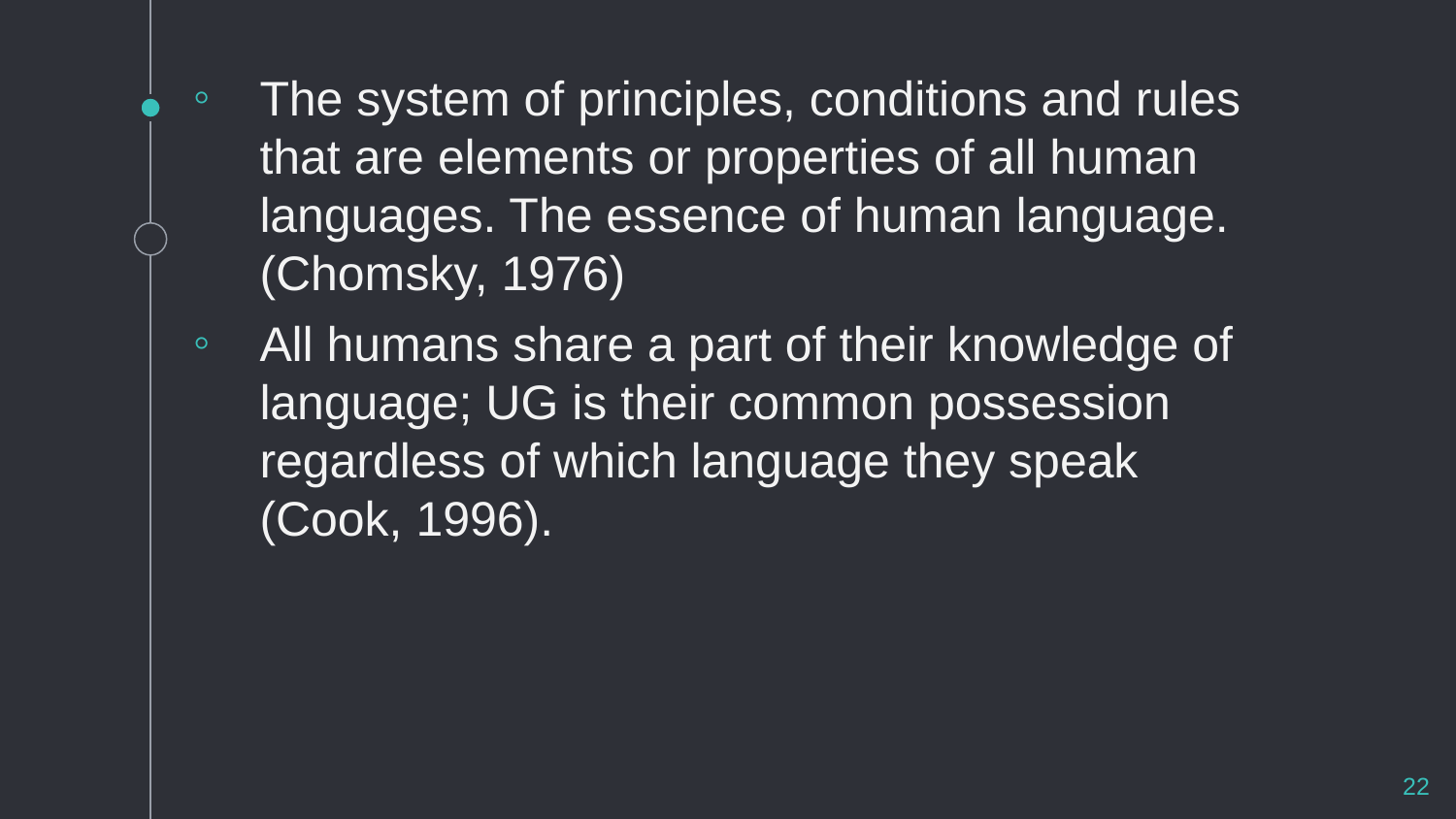

The system of principles, conditions and rules that are elements or properties of all human languages. The essence of human language. (Chomsky, 1976)
All humans share a part of their knowledge of language; UG is their common possession regardless of which language they speak (Cook, 1996).
22